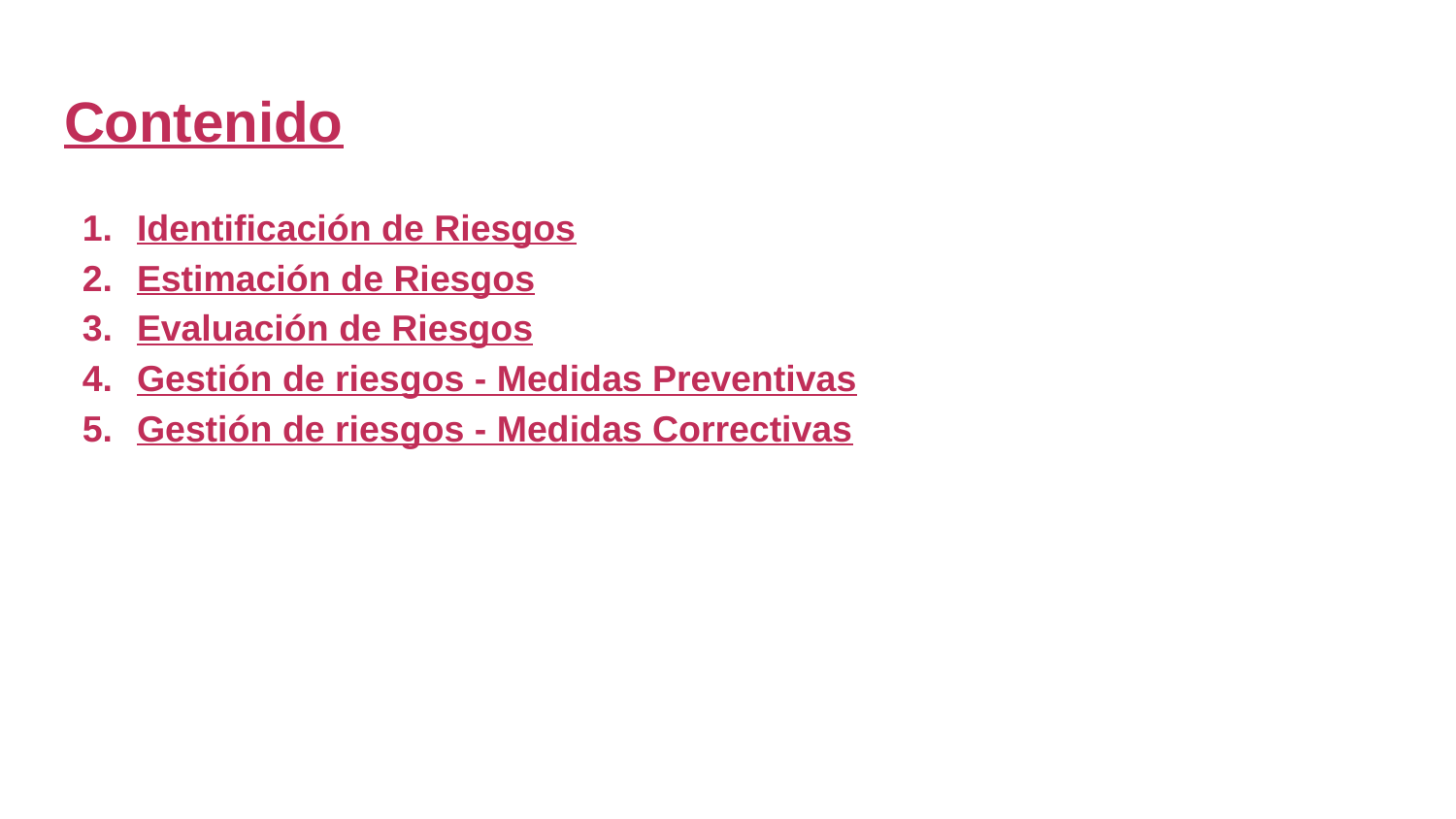

# Contenido
Identificación de Riesgos
Estimación de Riesgos
Evaluación de Riesgos
Gestión de riesgos - Medidas Preventivas
Gestión de riesgos - Medidas Correctivas